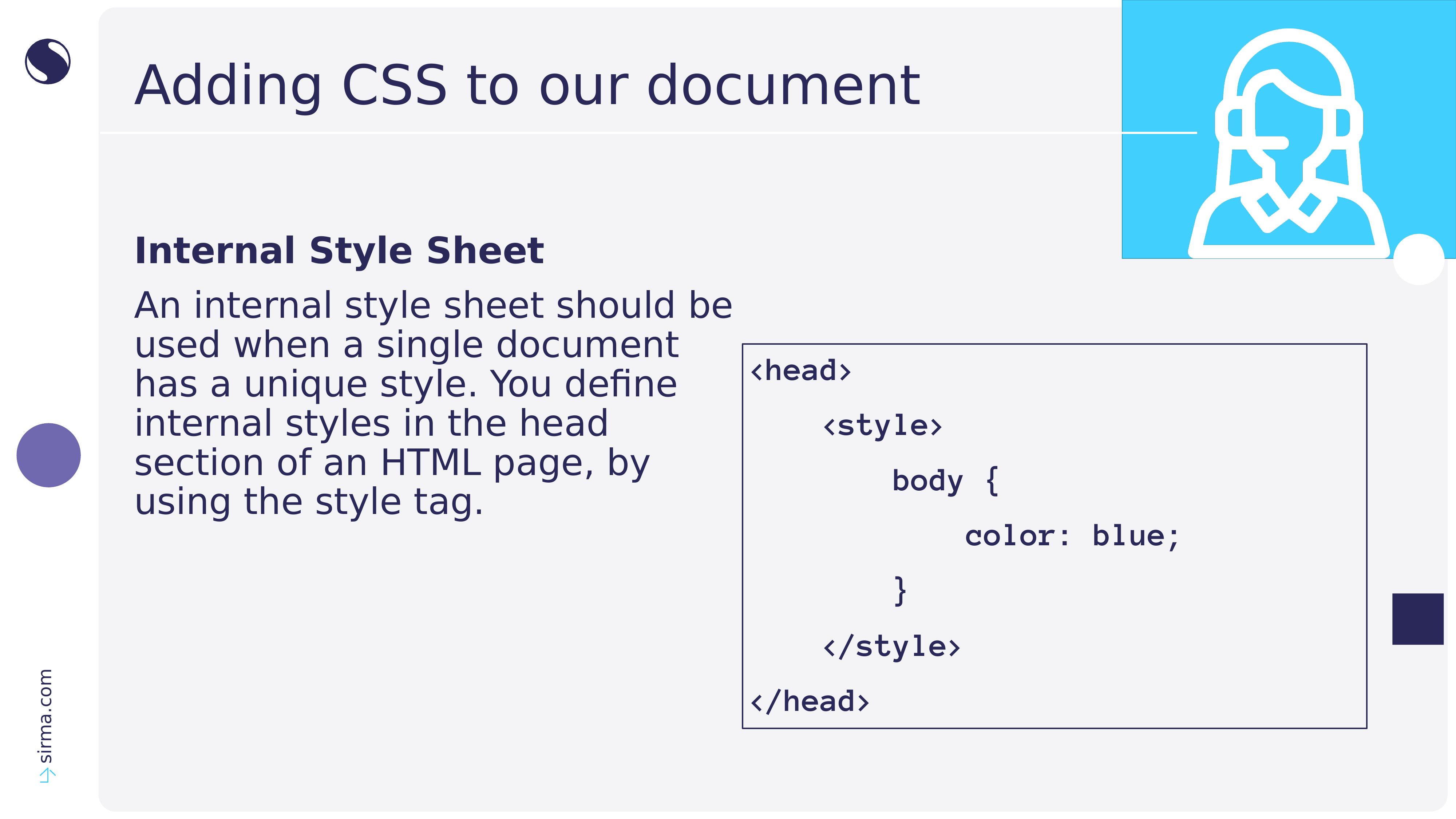

# Adding CSS to our document
Internal Style Sheet
An internal style sheet should be used when a single document has a unique style. You define internal styles in the head section of an HTML page, by using the style tag.

<head>
    <style>
        body {
            color: blue;
        }
    </style>
</head>